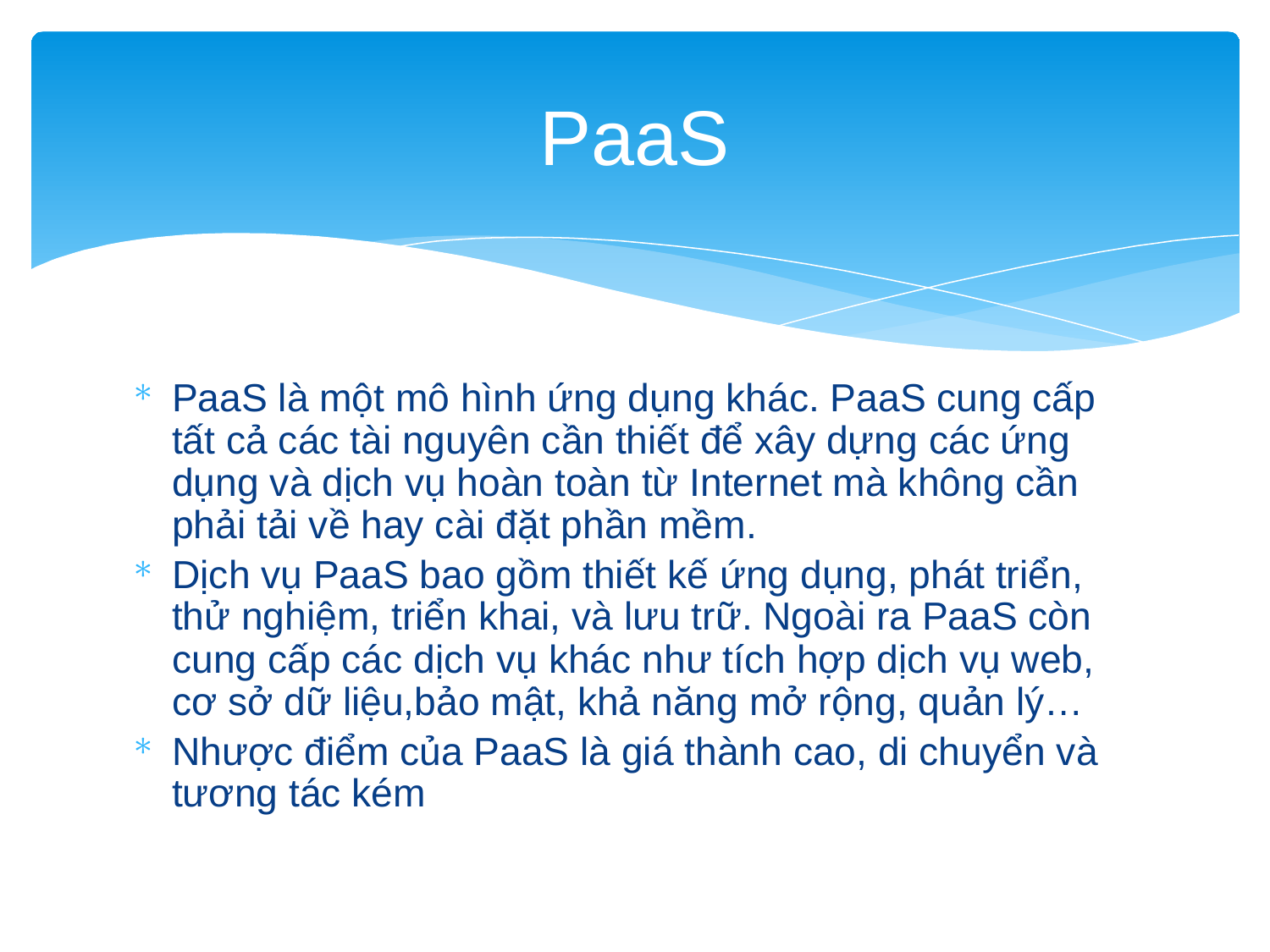

# PaaS
PaaS là một mô hình ứng dụng khác. PaaS cung cấp tất cả các tài nguyên cần thiết để xây dựng các ứng dụng và dịch vụ hoàn toàn từ Internet mà không cần phải tải về hay cài đặt phần mềm.
Dịch vụ PaaS bao gồm thiết kế ứng dụng, phát triển, thử nghiệm, triển khai, và lưu trữ. Ngoài ra PaaS còn cung cấp các dịch vụ khác như tích hợp dịch vụ web, cơ sở dữ liệu,bảo mật, khả năng mở rộng, quản lý…
Nhược điểm của PaaS là giá thành cao, di chuyển và tương tác kém